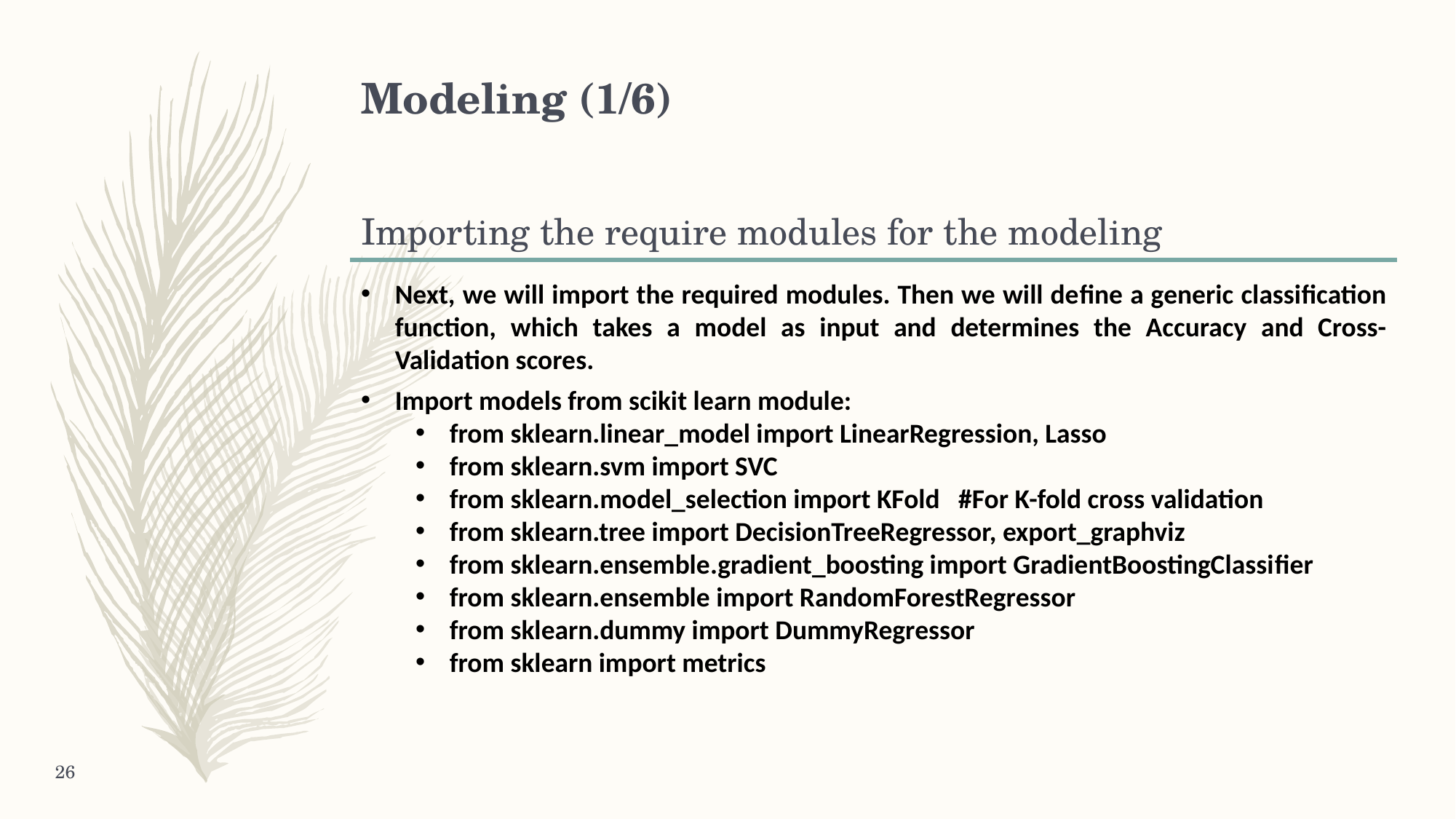

# Modeling (1/6) Importing the require modules for the modeling
Next, we will import the required modules. Then we will define a generic classification function, which takes a model as input and determines the Accuracy and Cross-Validation scores.
Import models from scikit learn module:
from sklearn.linear_model import LinearRegression, Lasso
from sklearn.svm import SVC
from sklearn.model_selection import KFold   #For K-fold cross validation
from sklearn.tree import DecisionTreeRegressor, export_graphviz
from sklearn.ensemble.gradient_boosting import GradientBoostingClassifier
from sklearn.ensemble import RandomForestRegressor
from sklearn.dummy import DummyRegressor
from sklearn import metrics
26